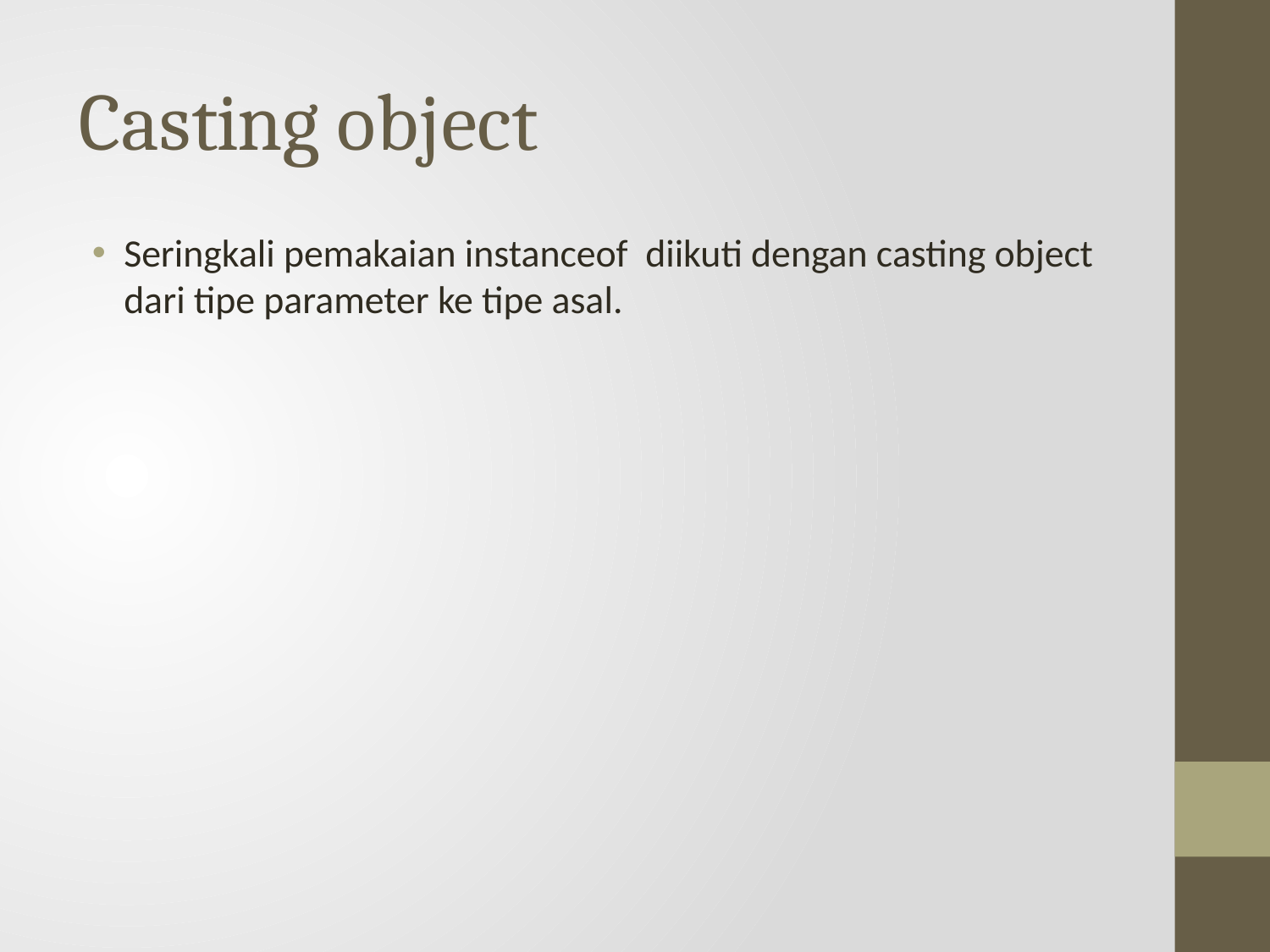

# Casting object
Seringkali pemakaian instanceof  diikuti dengan casting object dari tipe parameter ke tipe asal.